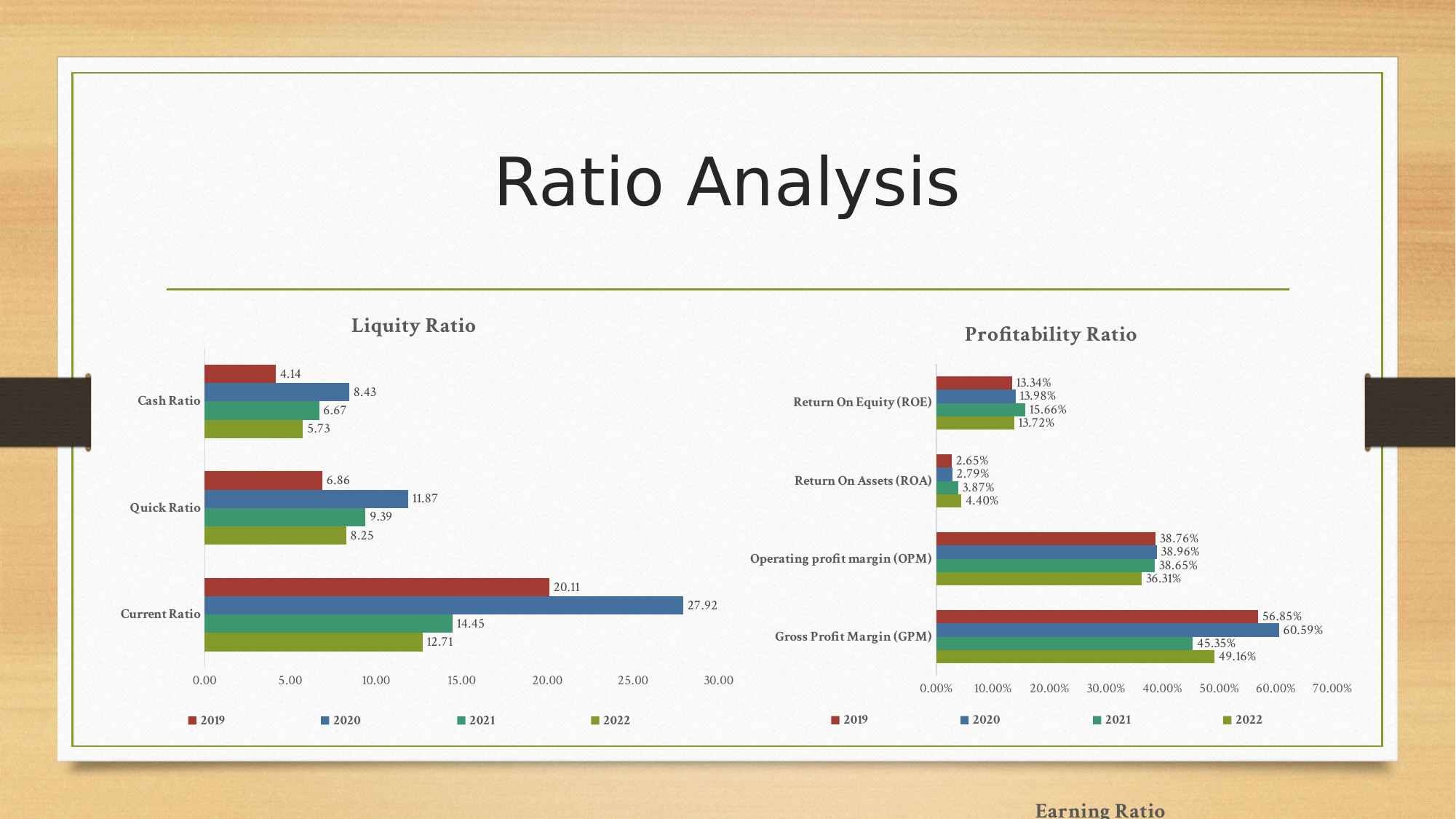

# Ratio Analysis

### Chart: Liquity Ratio

| Category |  |  |  |  |
|---|---|---|---|---|
| Current Ratio | 12.708655332302937 | 14.454545454545455 | 27.924124513618676 | 20.11482433590403 |
| Quick Ratio | 8.253477588871716 | 9.385826771653543 | 11.866731517509727 | 6.86203941730934 |
| Cash Ratio | 5.731066460587326 | 6.673586256263421 | 8.428015564202335 | 4.13796058269066 |

### Chart: Profitability Ratio

| Category |  |  |  |  |
|---|---|---|---|---|
| Gross Profit Margin (GPM) | 0.4916354277401667 | 0.4535459894704243 | 0.605862388151805 | 0.5685397895316047 |
| Operating profit margin (OPM) | 0.3630616012980473 | 0.38649736760607 | 0.38957112002468375 | 0.38757823784304285 |
| Return On Assets (ROA) | 0.04402013126126433 | 0.038657565117132225 | 0.02786724073634607 | 0.0265445789991816 |
| Return On Equity (ROE) | 0.13718736752861382 | 0.15655426737059933 | 0.13978403197007058 | 0.13342474736936238 |

### Chart: Earning Ratio

| Category |  |  |  |  |
|---|---|---|---|---|
| Price Earning (P/E) | 20.56873712098911 | 23.01779173207745 | 21.337205651491367 | 16.210341188884982 |